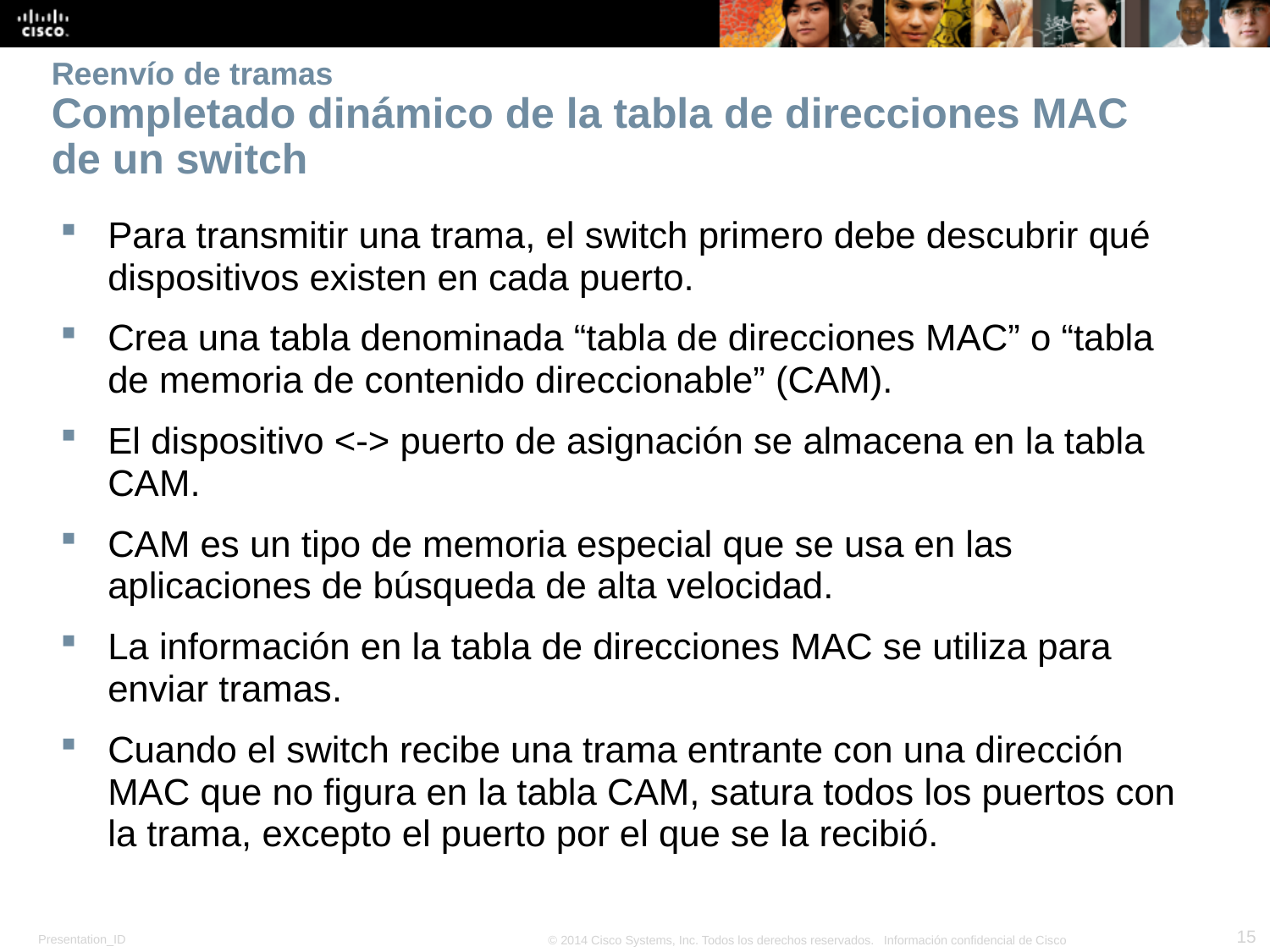

# Reenvío de tramas Completado dinámico de la tabla de direcciones MAC de un switch
Para transmitir una trama, el switch primero debe descubrir qué dispositivos existen en cada puerto.
Crea una tabla denominada “tabla de direcciones MAC” o “tabla de memoria de contenido direccionable” (CAM).
El dispositivo <-> puerto de asignación se almacena en la tabla CAM.
CAM es un tipo de memoria especial que se usa en las aplicaciones de búsqueda de alta velocidad.
La información en la tabla de direcciones MAC se utiliza para enviar tramas.
Cuando el switch recibe una trama entrante con una dirección MAC que no figura en la tabla CAM, satura todos los puertos con la trama, excepto el puerto por el que se la recibió.